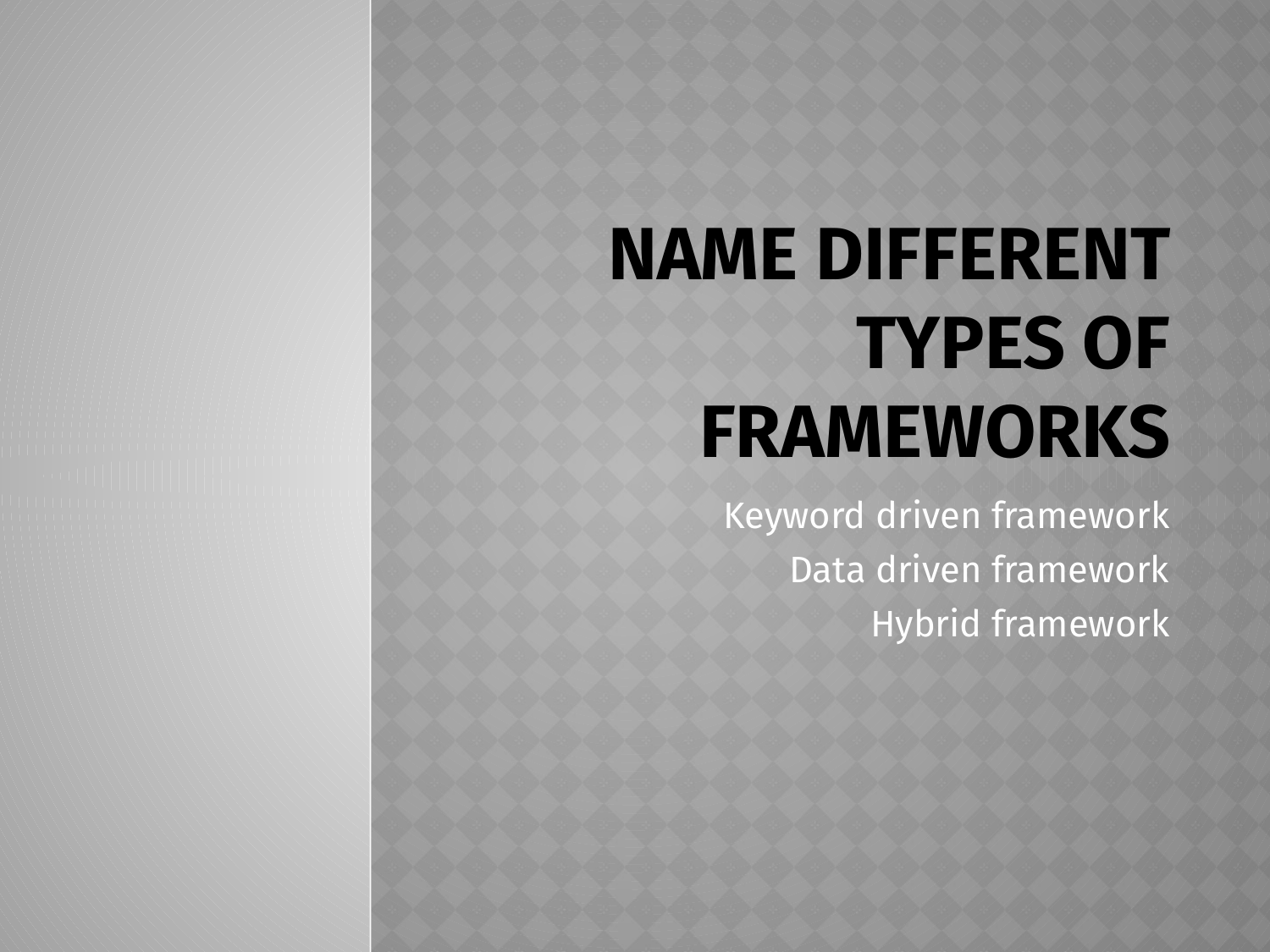

# Name different types of frameworks
Keyword driven framework
Data driven framework
Hybrid framework